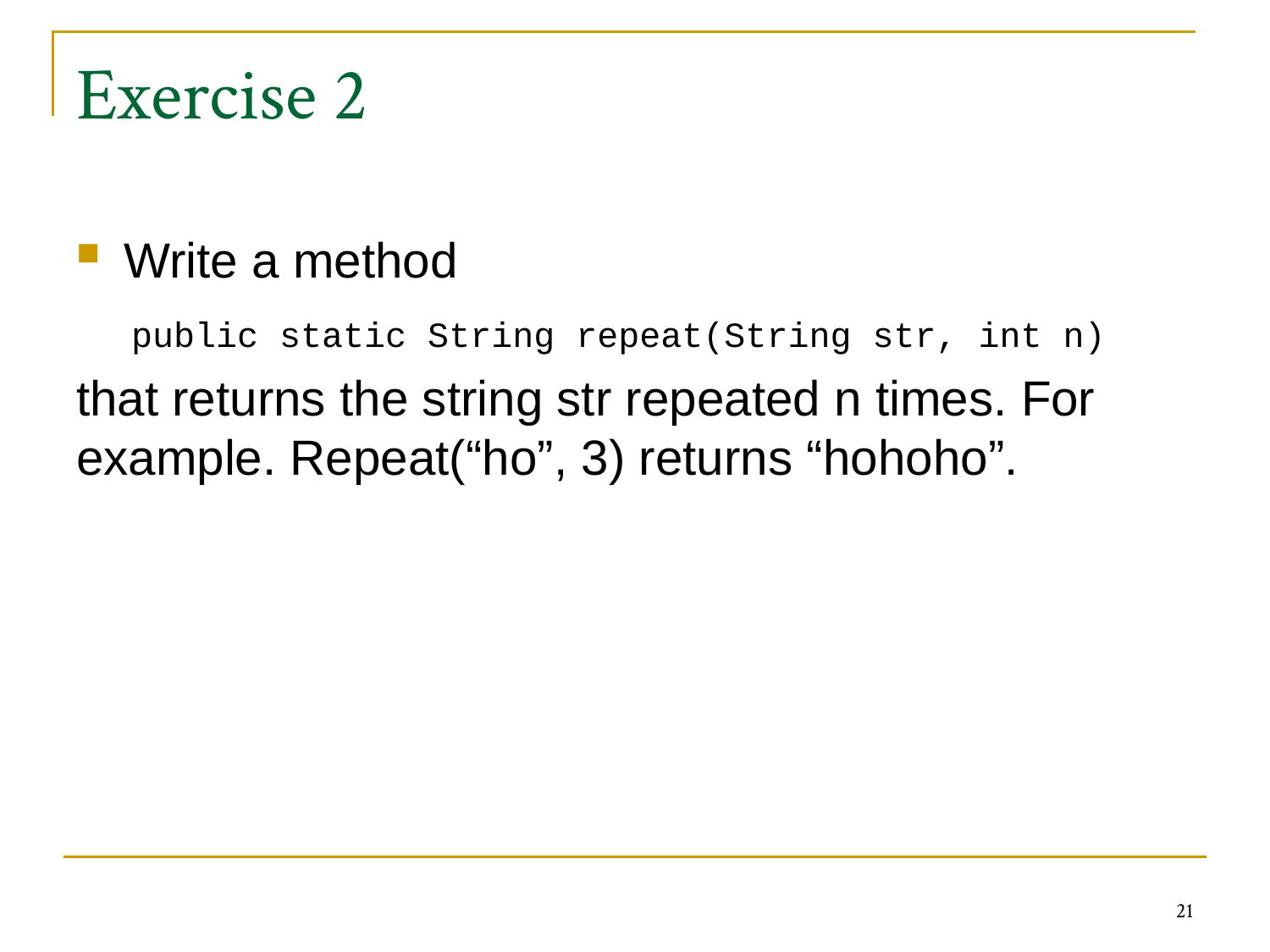

# Exercise 2
Write a method
    public static String repeat(String str, int n)
that returns the string str repeated n times. For example. Repeat(“ho”, 3) returns “hohoho”.
21